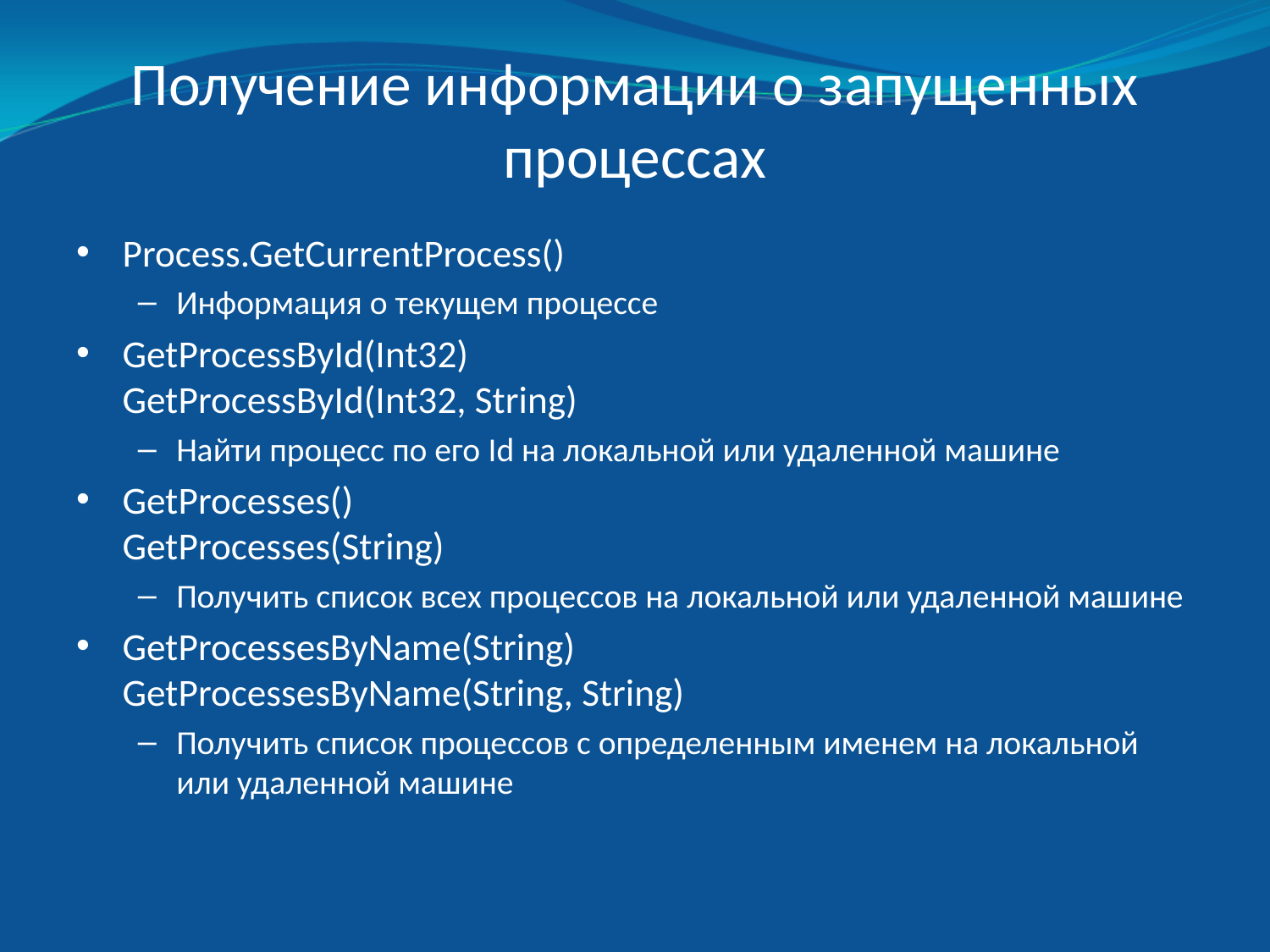

# Получение информации о запущенных процессах
Process.GetCurrentProcess()
Информация о текущем процессе
GetProcessById(Int32)
GetProcessById(Int32, String)
Найти процесс по его Id на локальной или удаленной машине
GetProcesses()
GetProcesses(String)
Получить список всех процессов на локальной или удаленной машине
GetProcessesByName(String)
GetProcessesByName(String, String)
Получить список процессов с определенным именем на локальной или удаленной машине